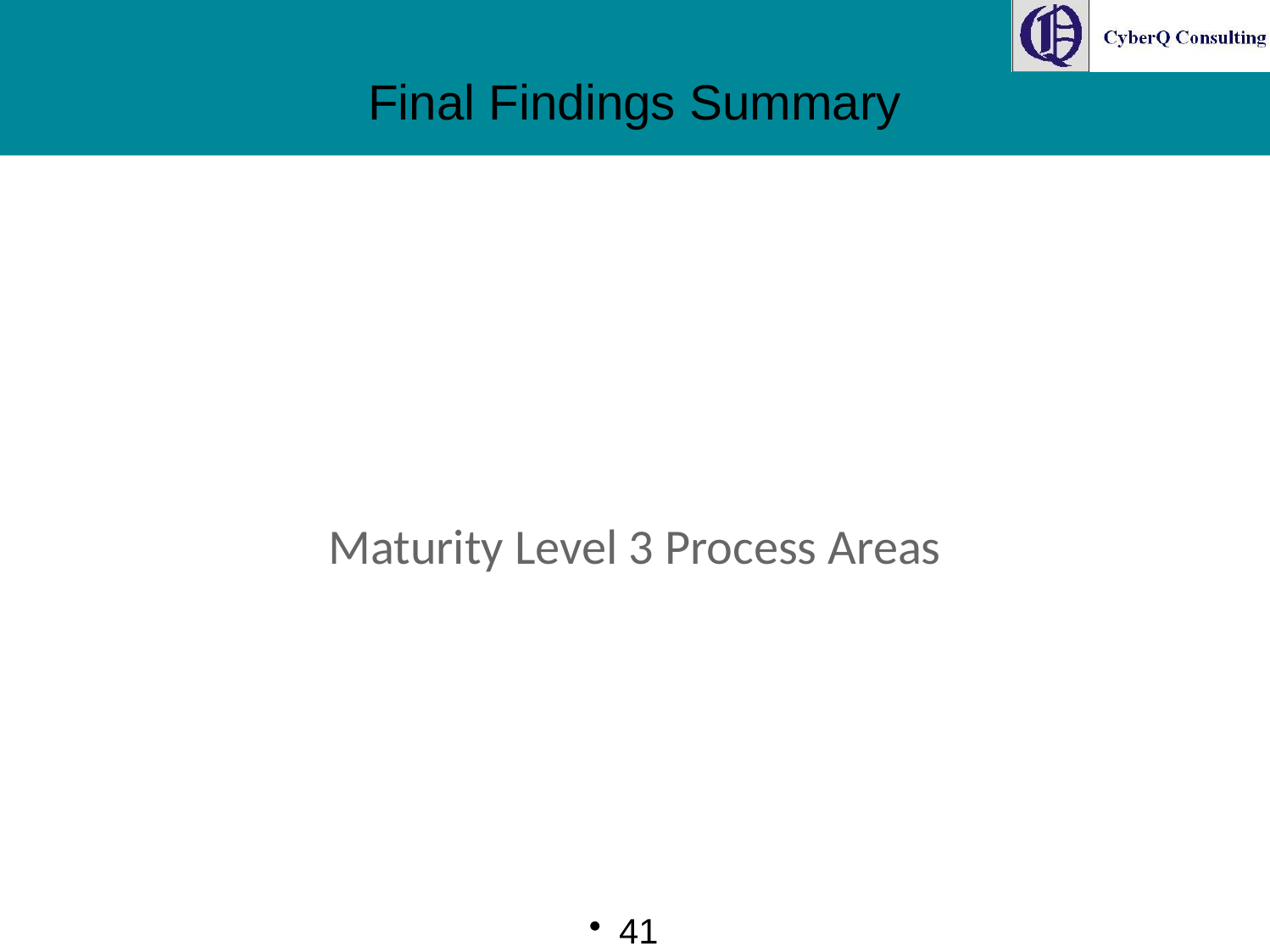

# Final Findings Summary
Maturity Level 3 Process Areas
41